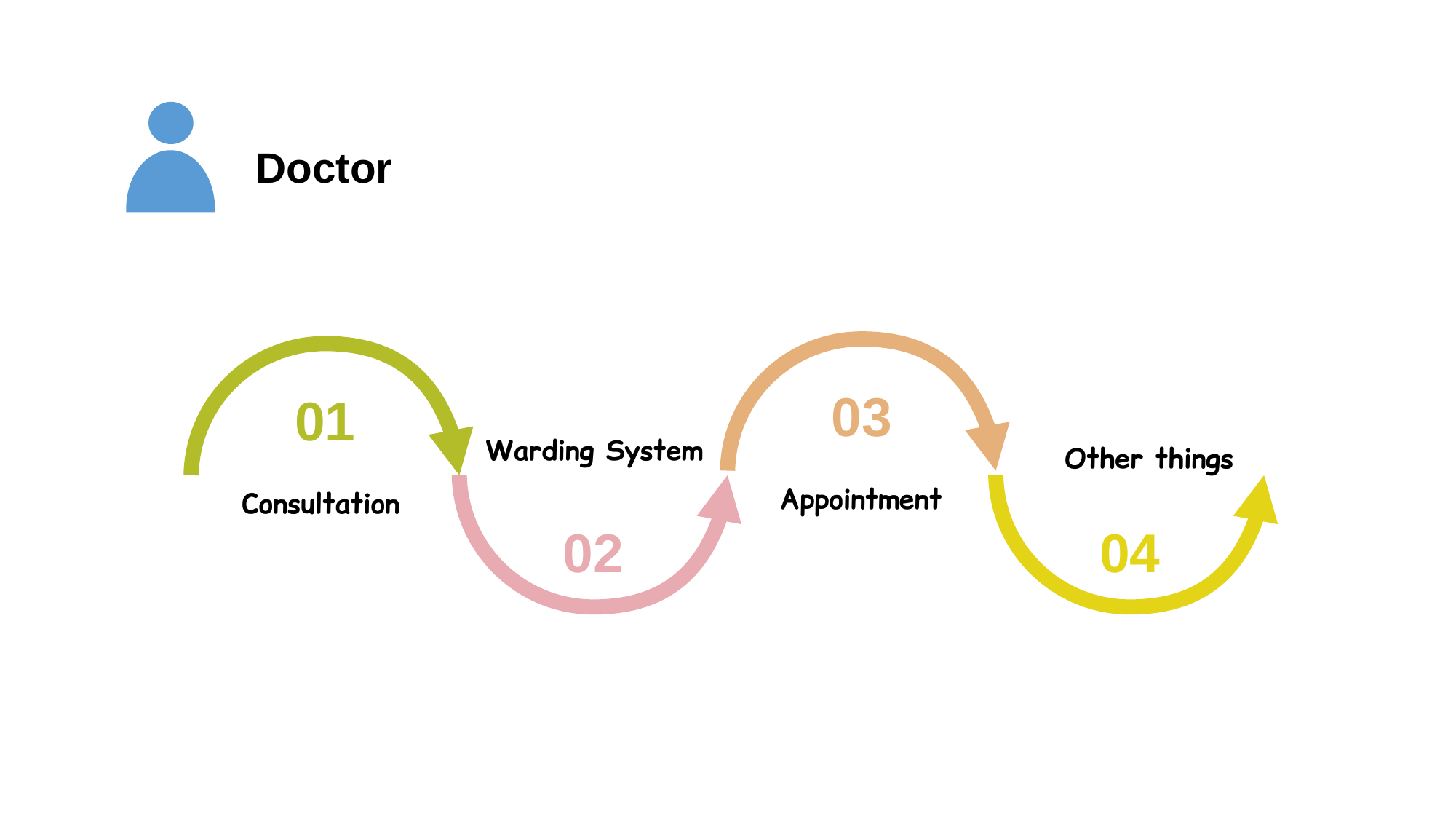

Doctor
03
Appointment

Other things
04
01
Consultation
Warding System
02